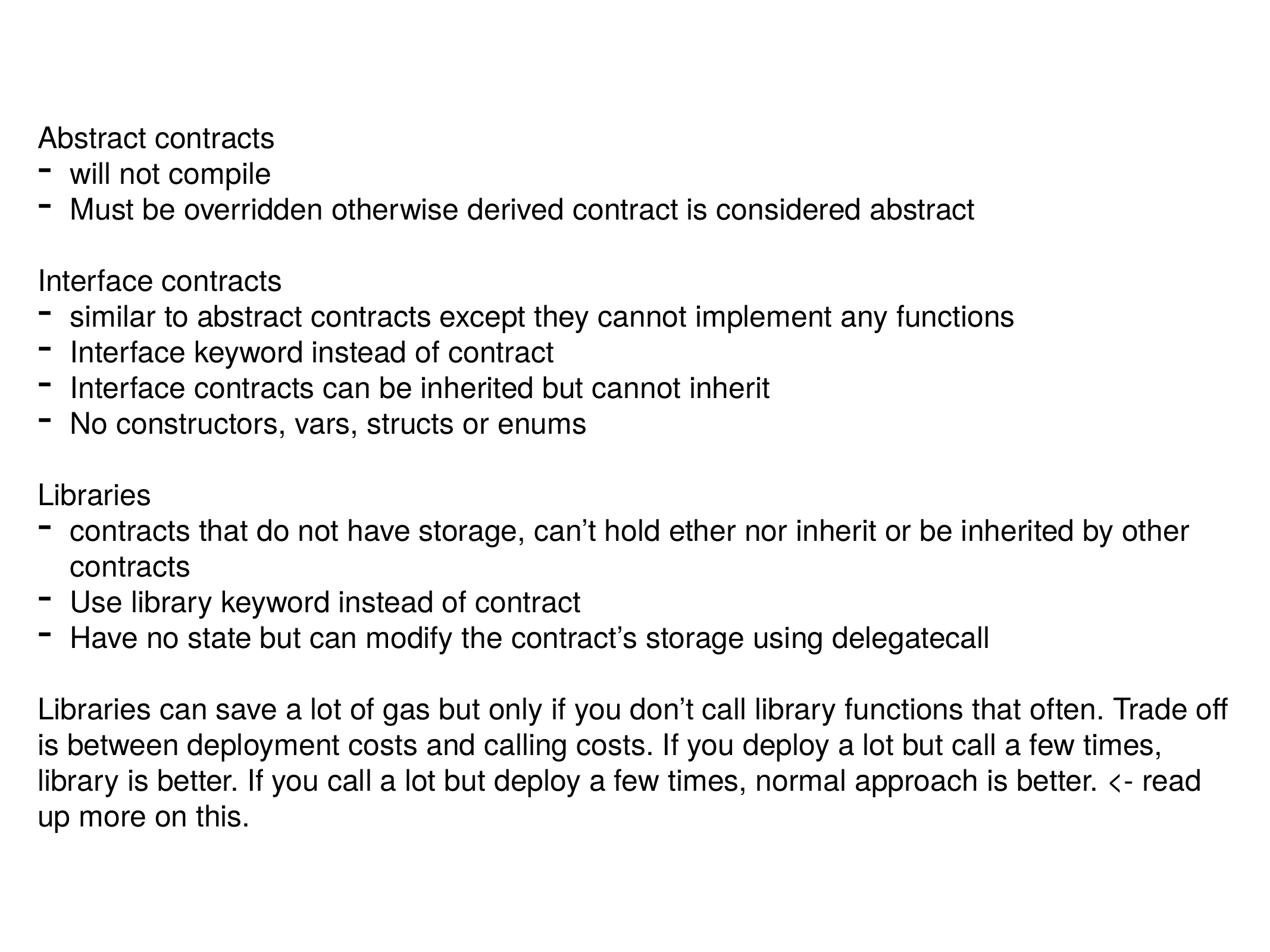

Abstract contracts
will not compile
Must be overridden otherwise derived contract is considered abstract

Interface contracts
similar to abstract contracts except they cannot implement any functions
Interface keyword instead of contract
Interface contracts can be inherited but cannot inherit
No constructors, vars, structs or enums

Libraries
contracts that do not have storage, can’t hold ether nor inherit or be inherited by other contracts
Use library keyword instead of contract
Have no state but can modify the contract’s storage using delegatecall

Libraries can save a lot of gas but only if you don’t call library functions that often. Trade off is between deployment costs and calling costs. If you deploy a lot but call a few times, library is better. If you call a lot but deploy a few times, normal approach is better. <- read up more on this.